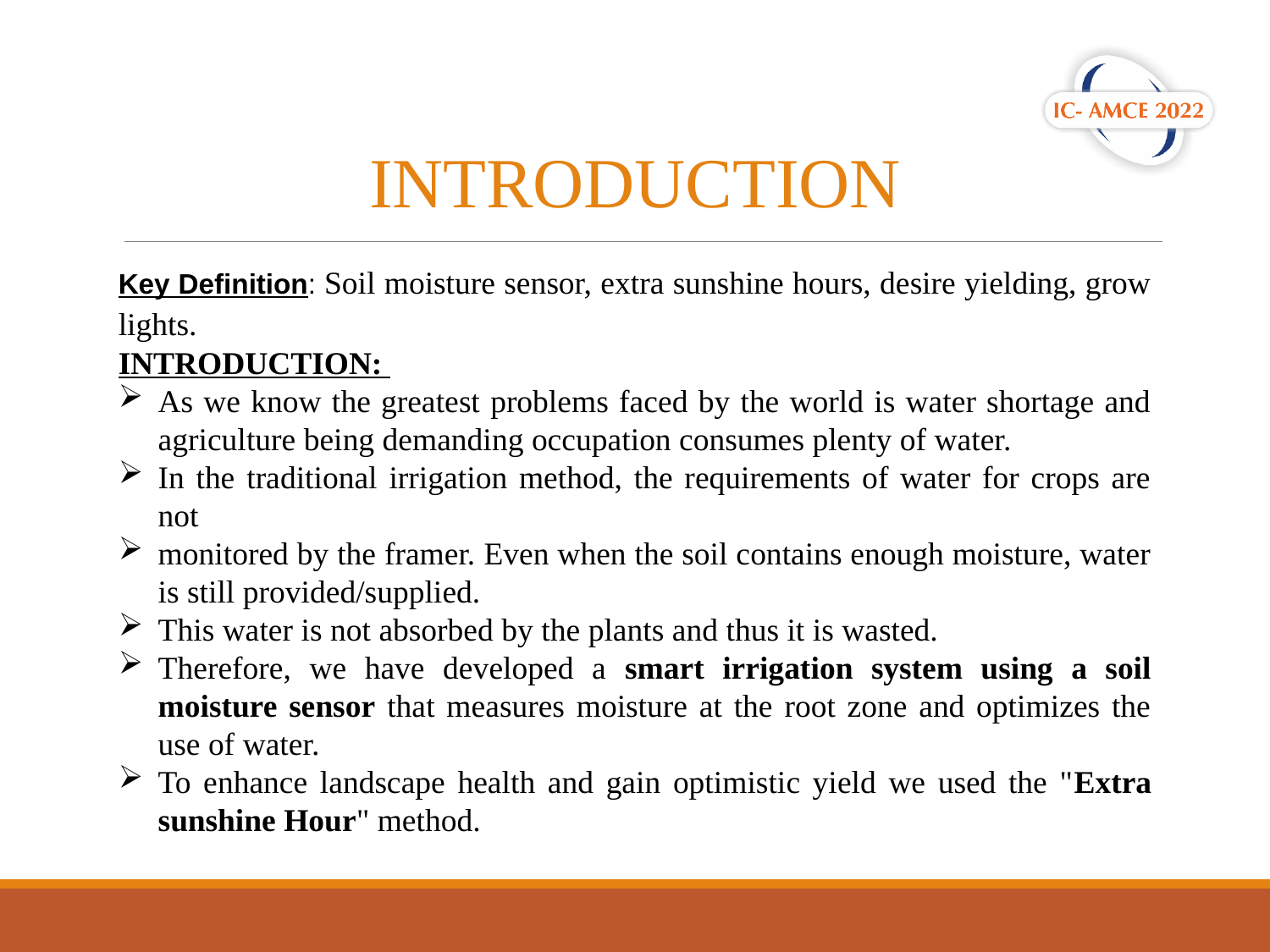

INTRODUCTION
Key Definition: Soil moisture sensor, extra sunshine hours, desire yielding, grow lights.
INTRODUCTION:
As we know the greatest problems faced by the world is water shortage and agriculture being demanding occupation consumes plenty of water.
In the traditional irrigation method, the requirements of water for crops are not
monitored by the framer. Even when the soil contains enough moisture, water is still provided/supplied.
This water is not absorbed by the plants and thus it is wasted.
Therefore, we have developed a smart irrigation system using a soil moisture sensor that measures moisture at the root zone and optimizes the use of water.
To enhance landscape health and gain optimistic yield we used the "Extra sunshine Hour" method.